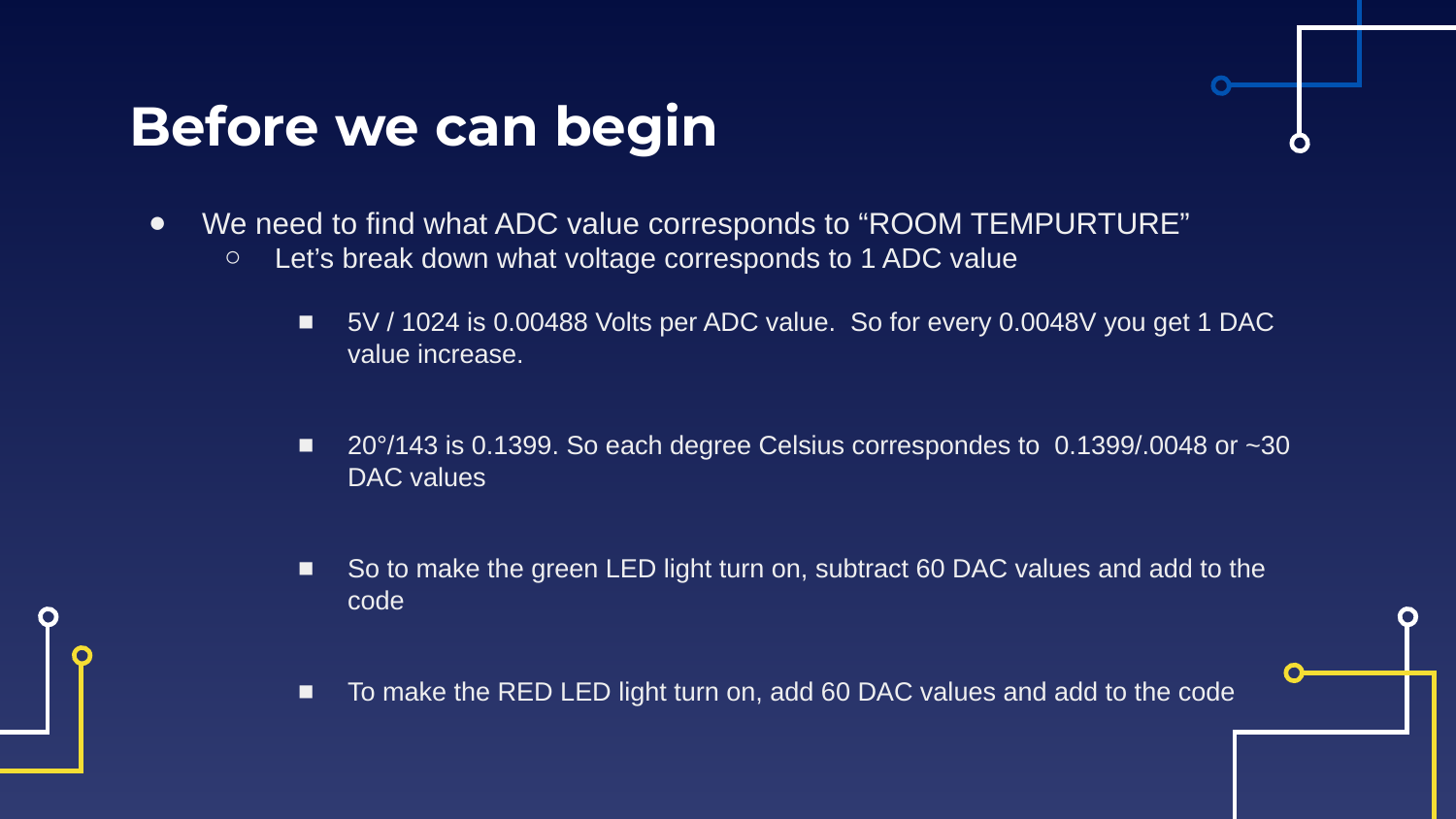

# Before we can begin
We need to find what ADC value corresponds to “ROOM TEMPURTURE”
Let’s break down what voltage corresponds to 1 ADC value

5V / 1024 is 0.00488 Volts per ADC value.  So for every 0.0048V you get 1 DAC value increase.

20°/143 is 0.1399. So each degree Celsius correspondes to  0.1399/.0048 or ~30 DAC values

So to make the green LED light turn on, subtract 60 DAC values and add to the code

To make the RED LED light turn on, add 60 DAC values and add to the code